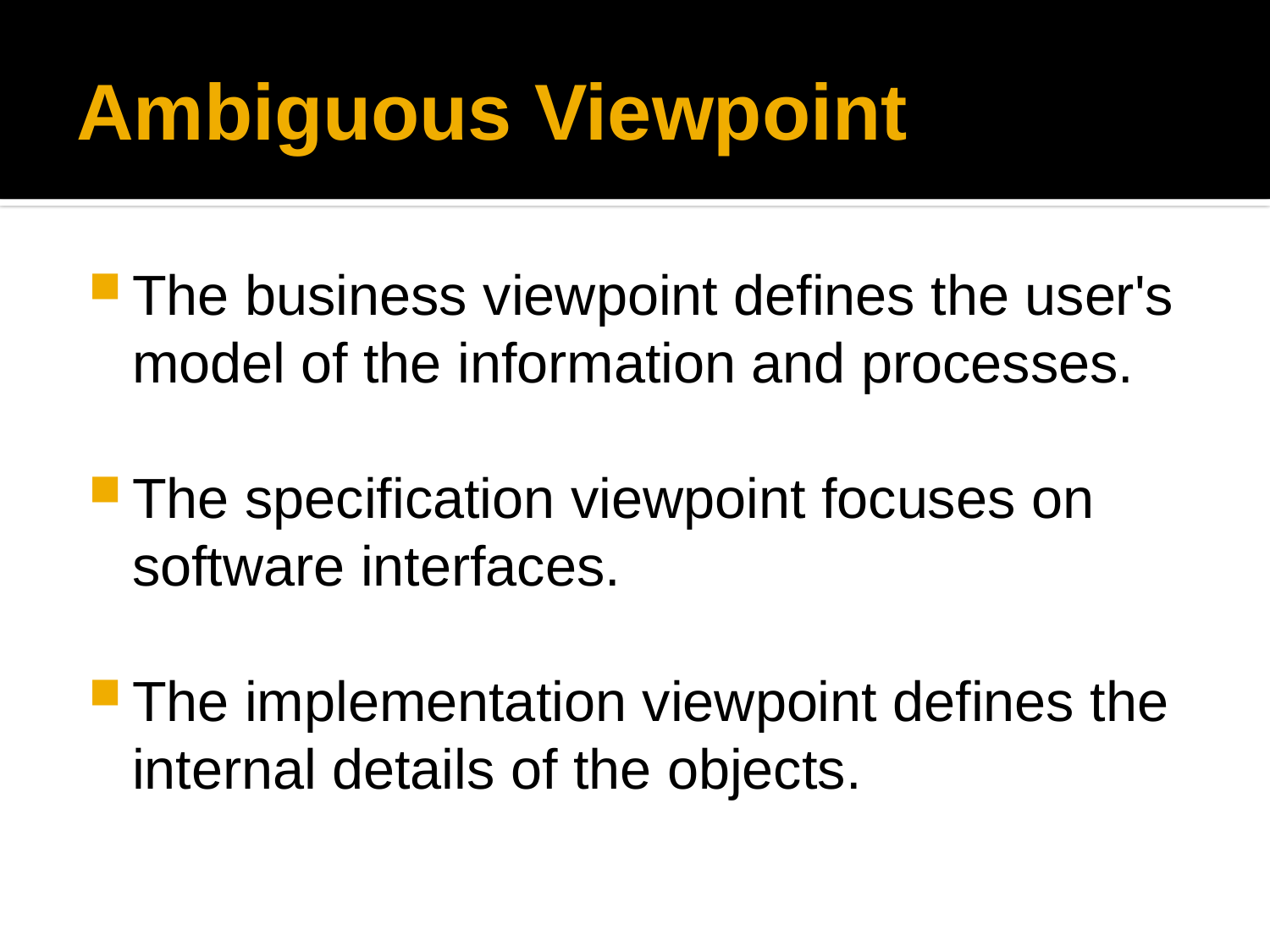

# Ambiguous Viewpoint
The business viewpoint defines the user's model of the information and processes.

The specification viewpoint focuses on software interfaces.

The implementation viewpoint defines the internal details of the objects.